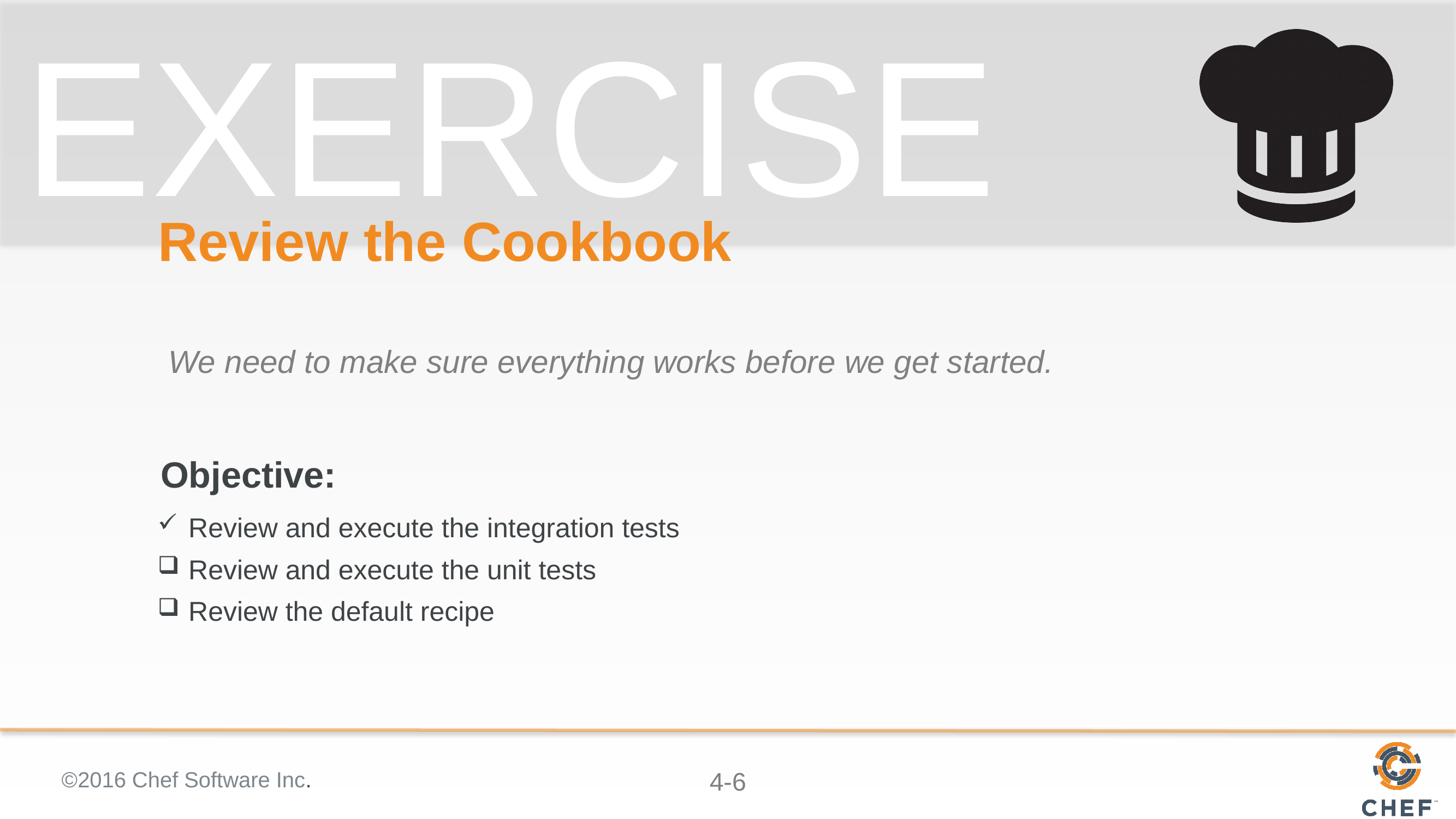

# Review the Cookbook
We need to make sure everything works before we get started.
Review and execute the integration tests
Review and execute the unit tests
Review the default recipe